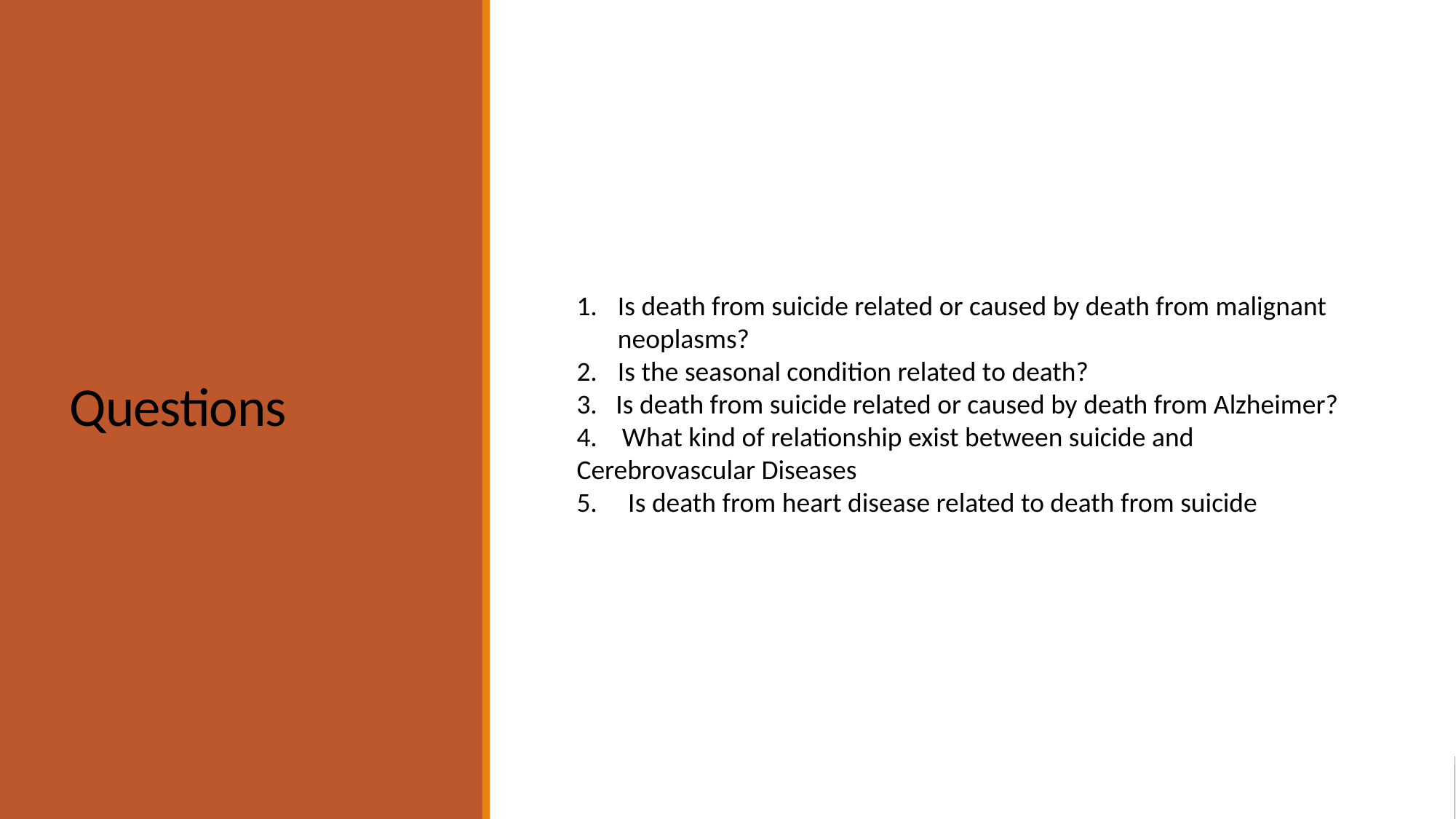

Questions

Is death from suicide related or caused by death from malignant neoplasms?
Is the seasonal condition related to death?
3.   Is death from suicide related or caused by death from Alzheimer?
4.    What kind of relationship exist between suicide and Cerebrovascular Diseases
5.     Is death from heart disease related to death from suicide